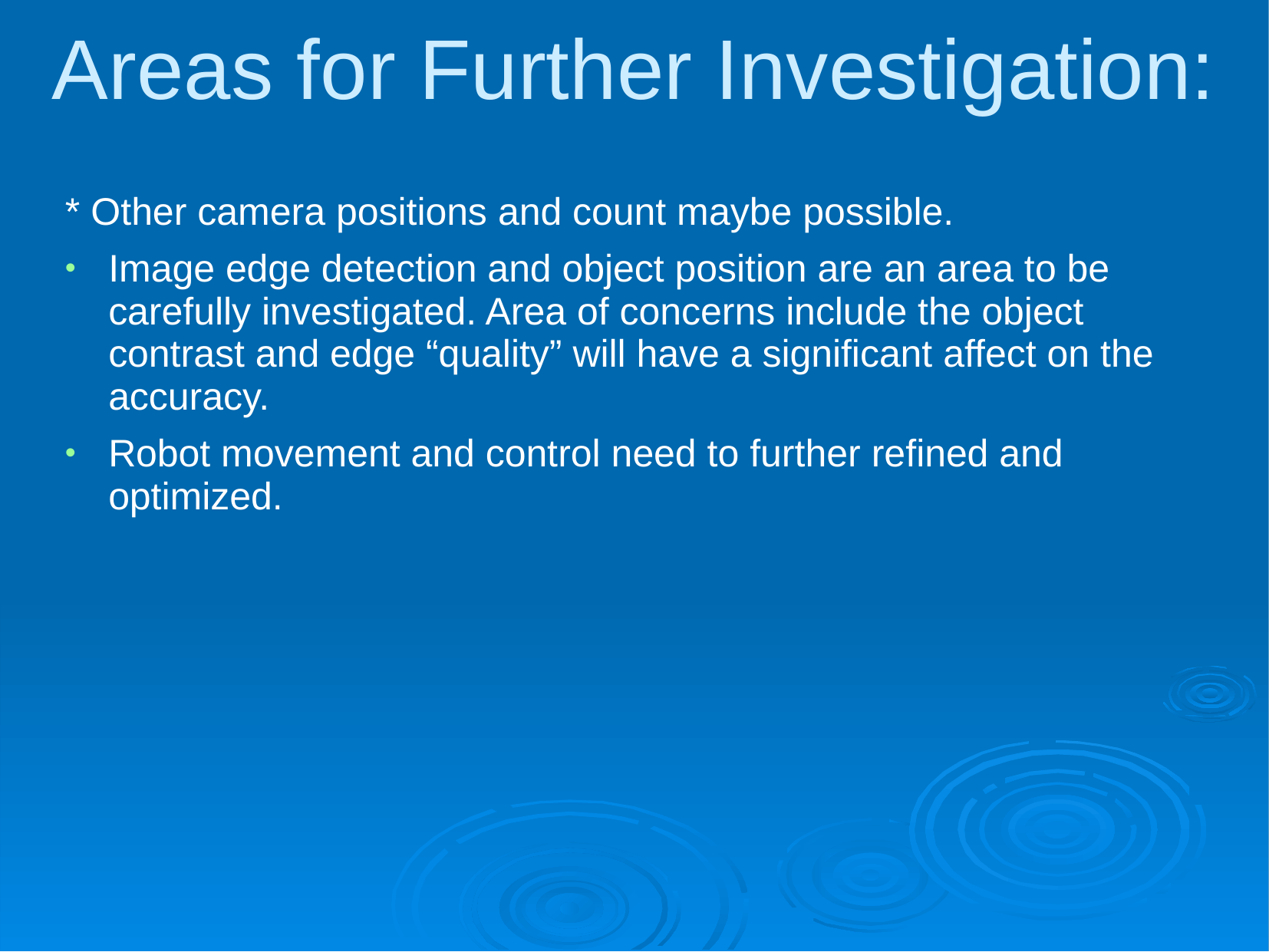

# Areas for Further Investigation:
* Other camera positions and count maybe possible.
Image edge detection and object position are an area to be carefully investigated. Area of concerns include the object  contrast and edge “quality” will have a significant affect on the accuracy.
Robot movement and control need to further refined and optimized.